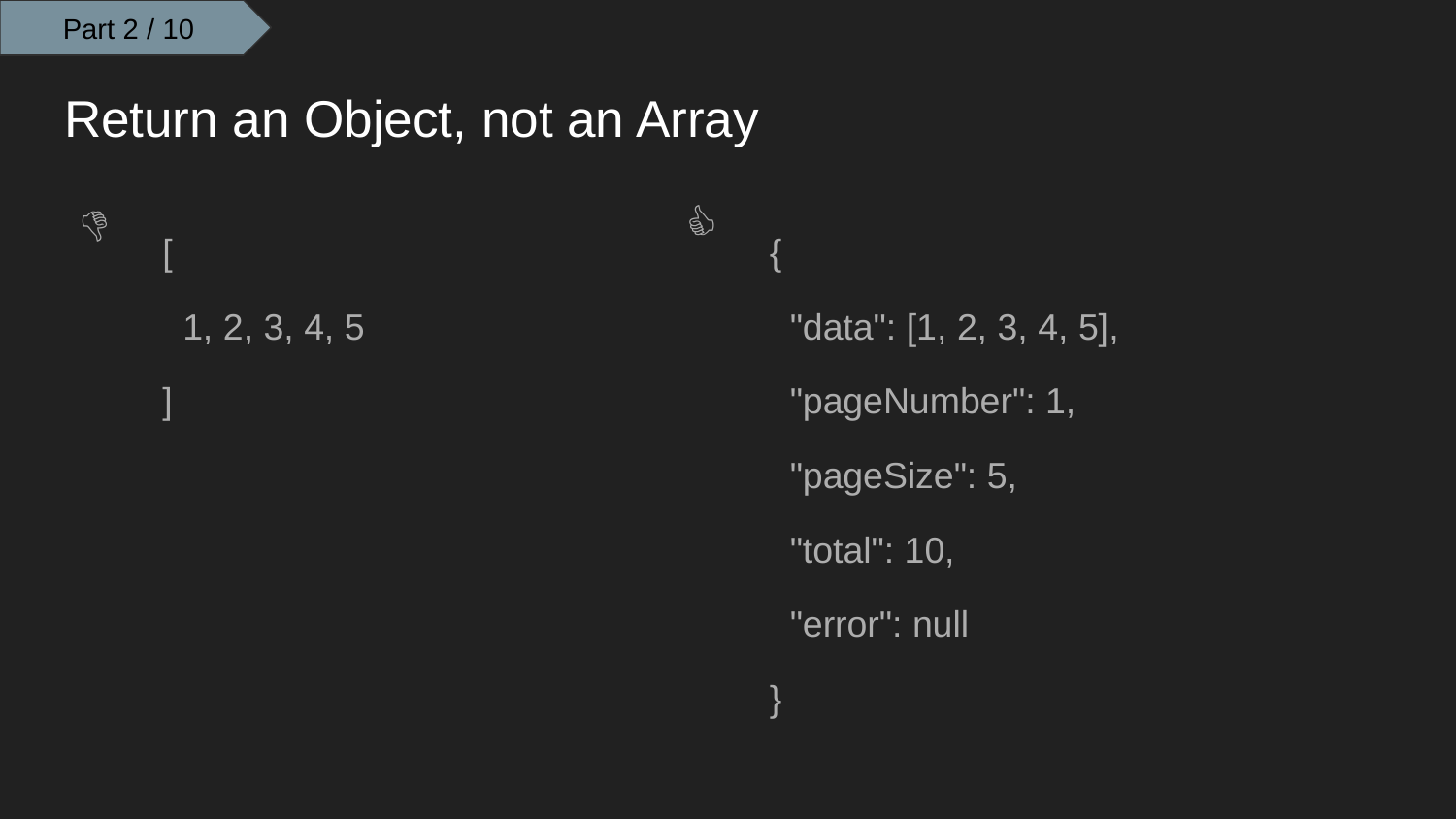

Part 2 / 10
# Return an Object, not an Array
👎
👍
[
  1, 2, 3, 4, 5
]
{
  "data": [1, 2, 3, 4, 5],
  "pageNumber": 1,
  "pageSize": 5,
  "total": 10,
  "error": null
}